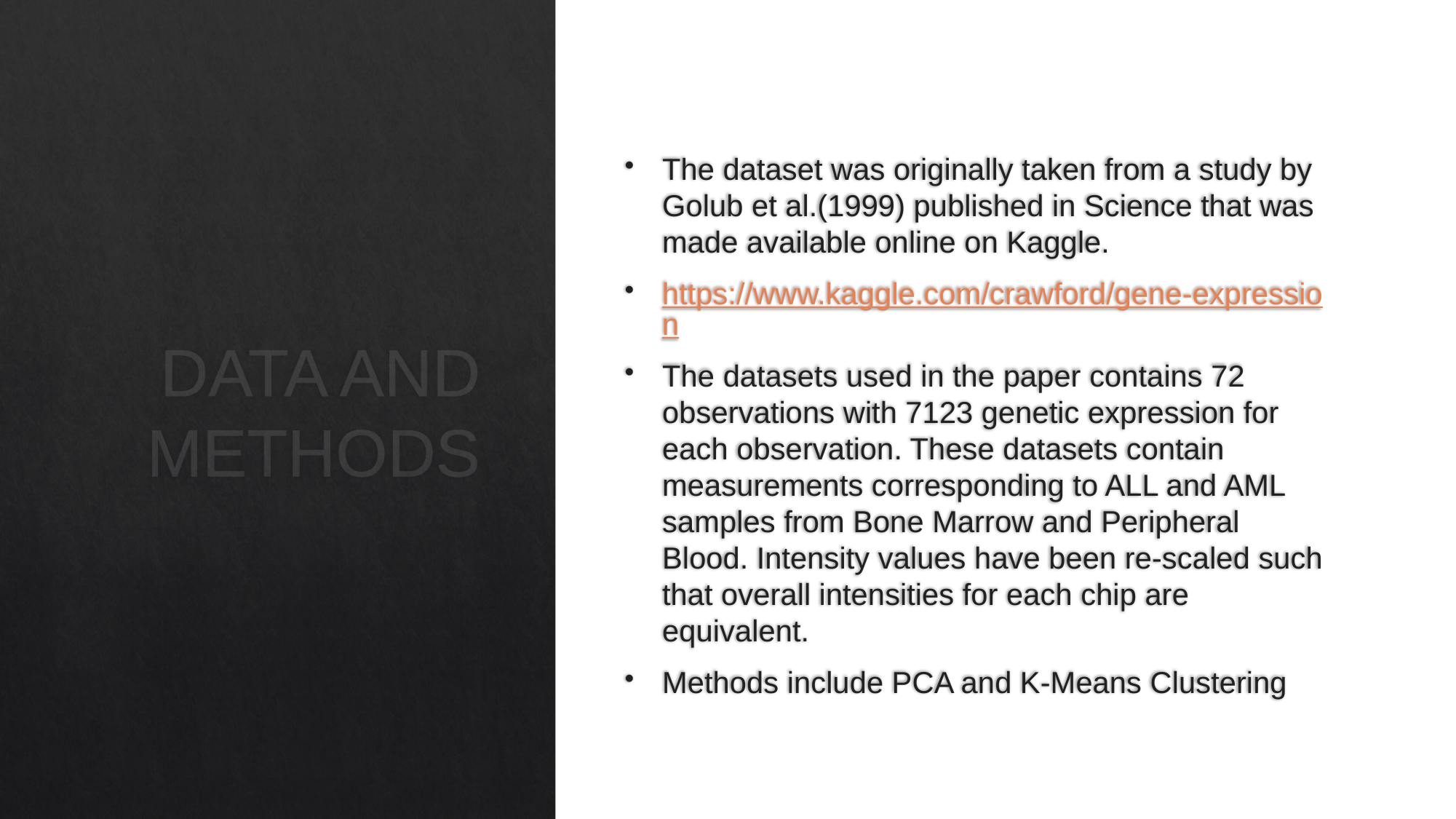

The dataset was originally taken from a study by Golub et al.(1999) published in Science that was made available online on Kaggle.
https://www.kaggle.com/crawford/gene-expression
The datasets used in the paper contains 72 observations with 7123 genetic expression for each observation. These datasets contain measurements corresponding to ALL and AML samples from Bone Marrow and Peripheral Blood. Intensity values have been re-scaled such that overall intensities for each chip are equivalent.
Methods include PCA and K-Means Clustering
# DATA AND METHODS